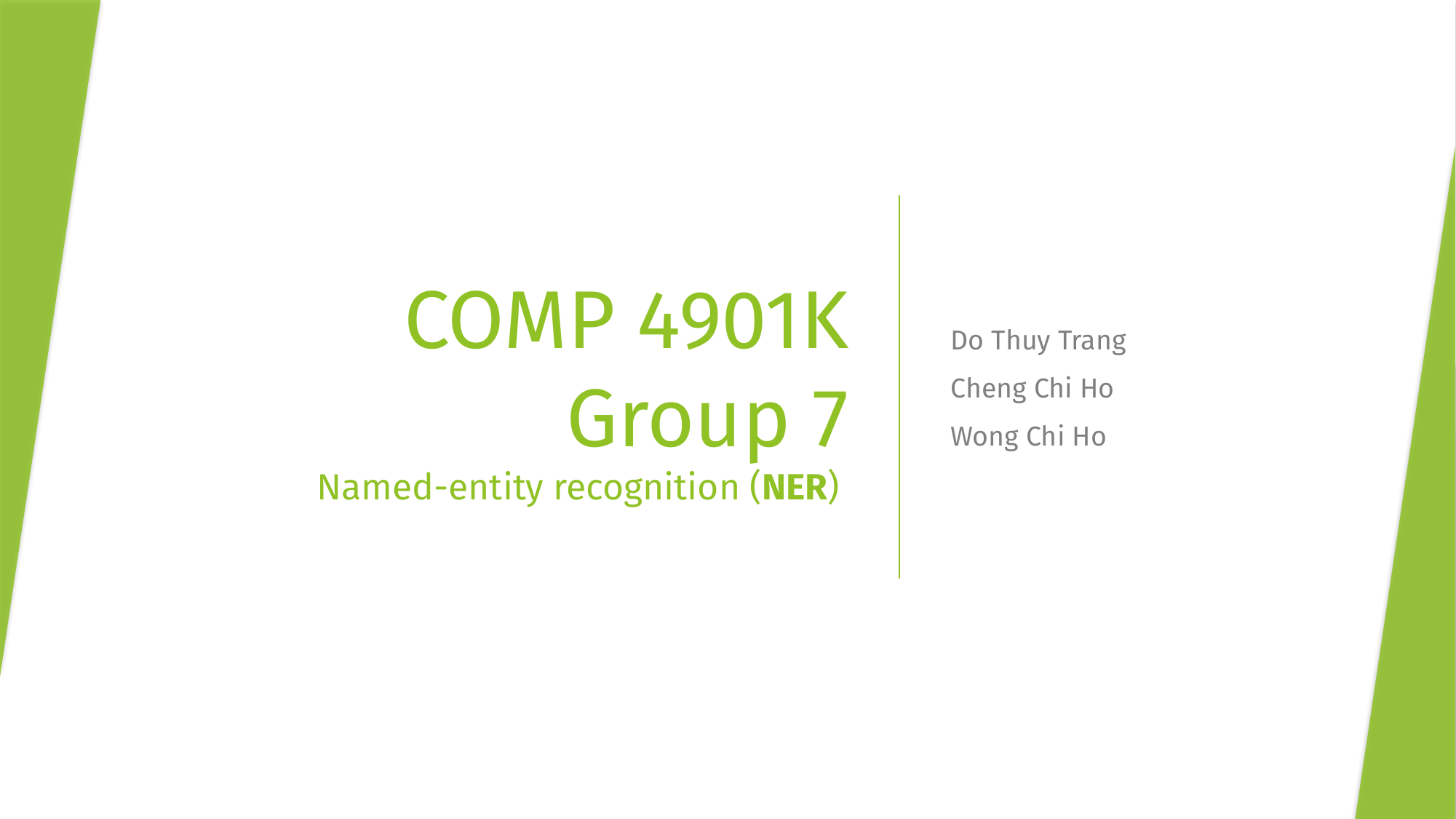

# COMP 4901K Group 7 Named-entity recognition (NER)
Do Thuy Trang
Cheng Chi Ho
Wong Chi Ho